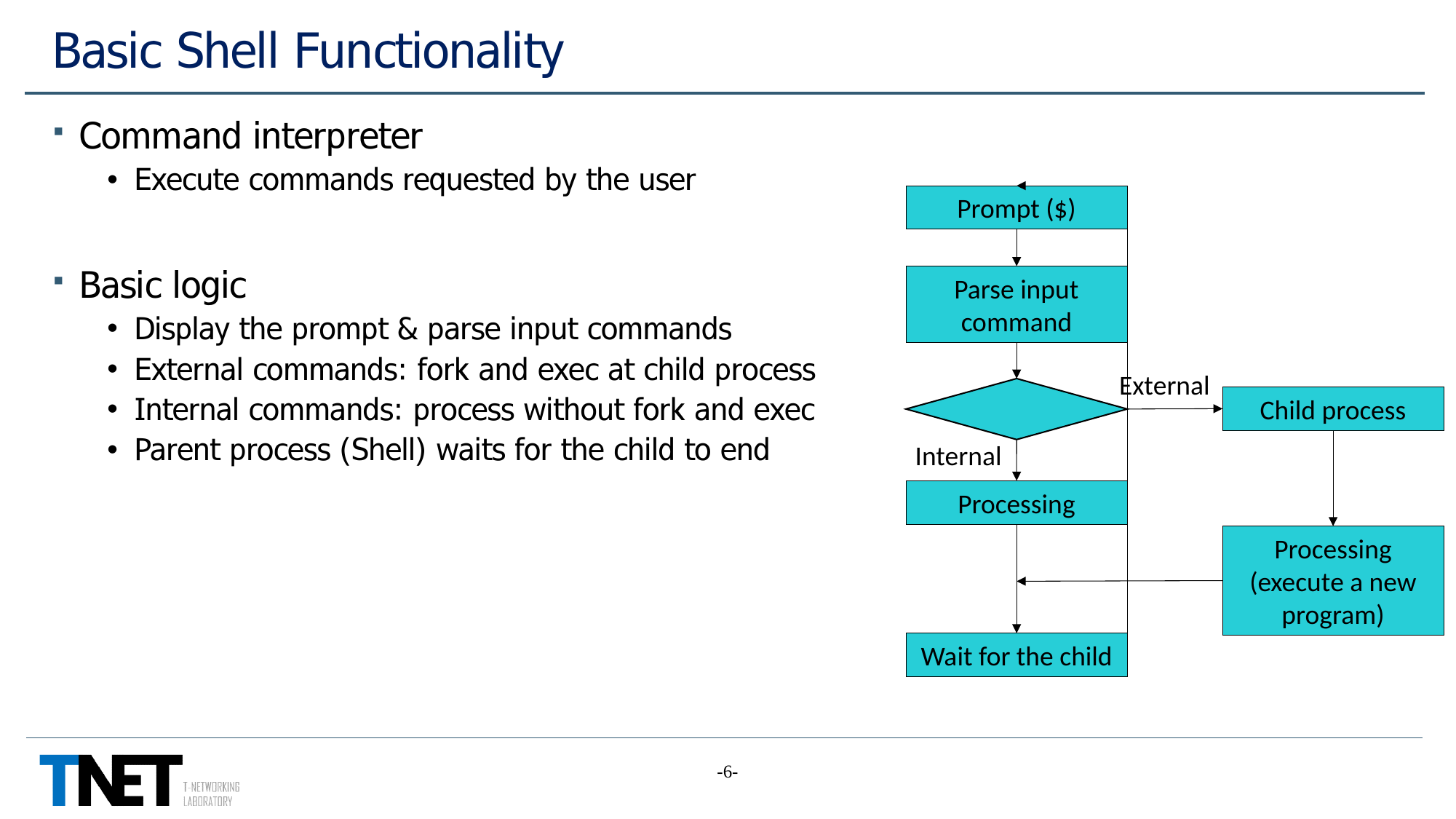

# Basic Shell Functionality
Command interpreter
Execute commands requested by the user

Basic logic
Display the prompt & parse input commands
External commands: fork and exec at child process
Internal commands: process without fork and exec
Parent process (Shell) waits for the child to end

Prompt ($)
Parse input command

Child process
Processing
Processing
(execute a new program)
Wait for the child
External
Internal
-6-